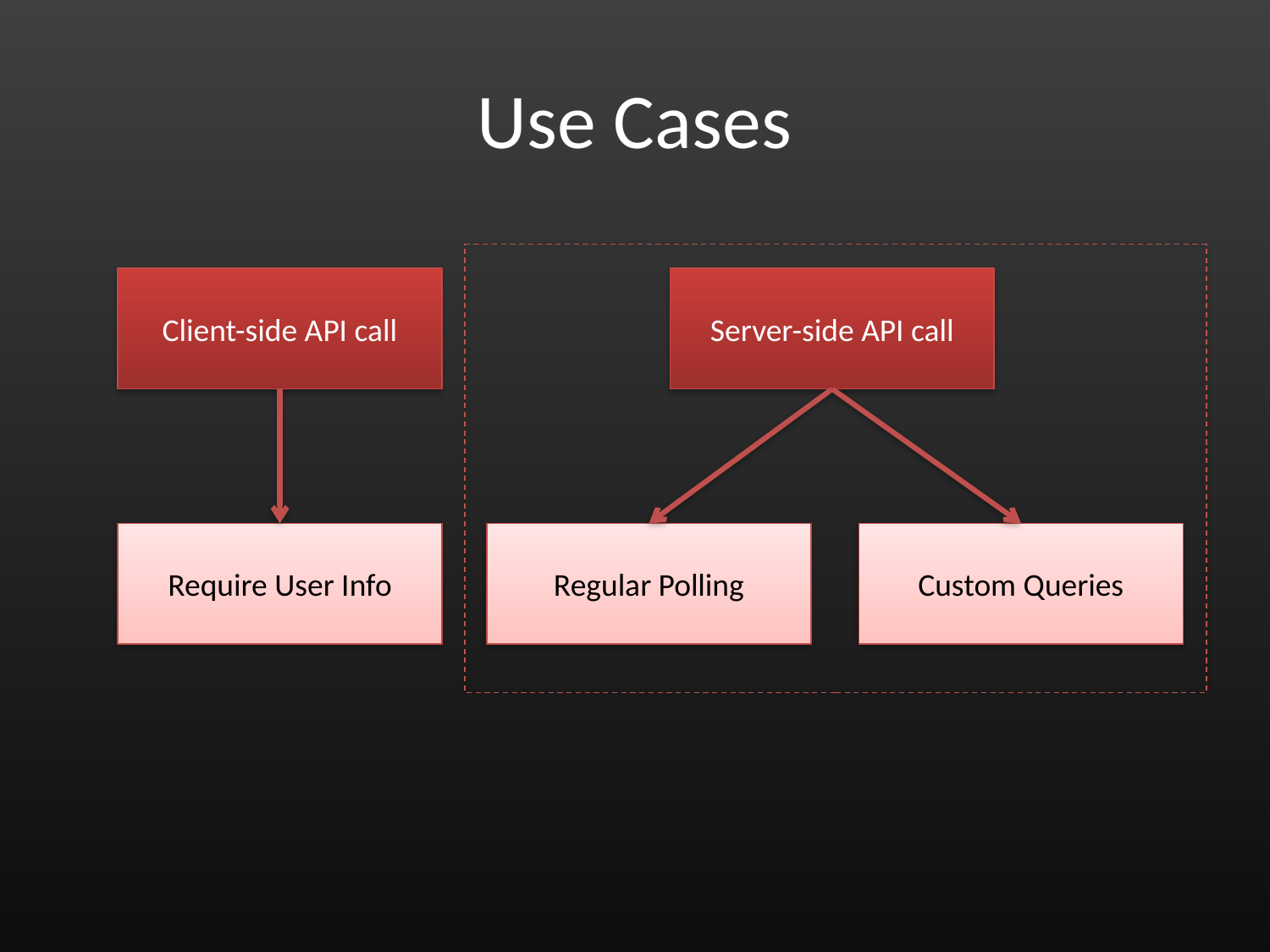

# Use Cases

Client-side API call
Server-side API call
Require User Info
Regular Polling
Custom Queries